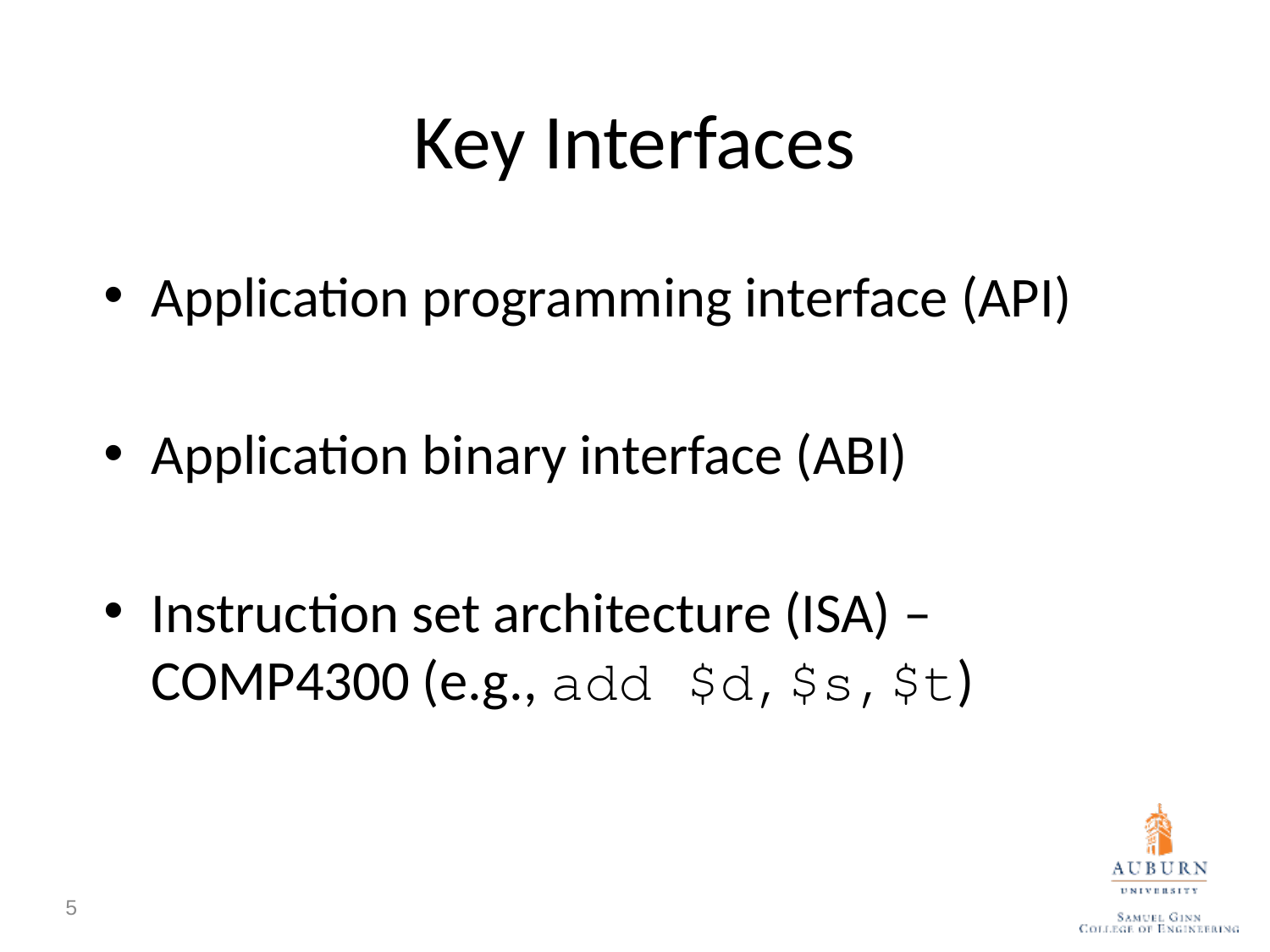

# Key Interfaces
Application programming interface (API)

Application binary interface (ABI)

Instruction set architecture (ISA) –COMP4300 (e.g., add $d,$s,$t)
5